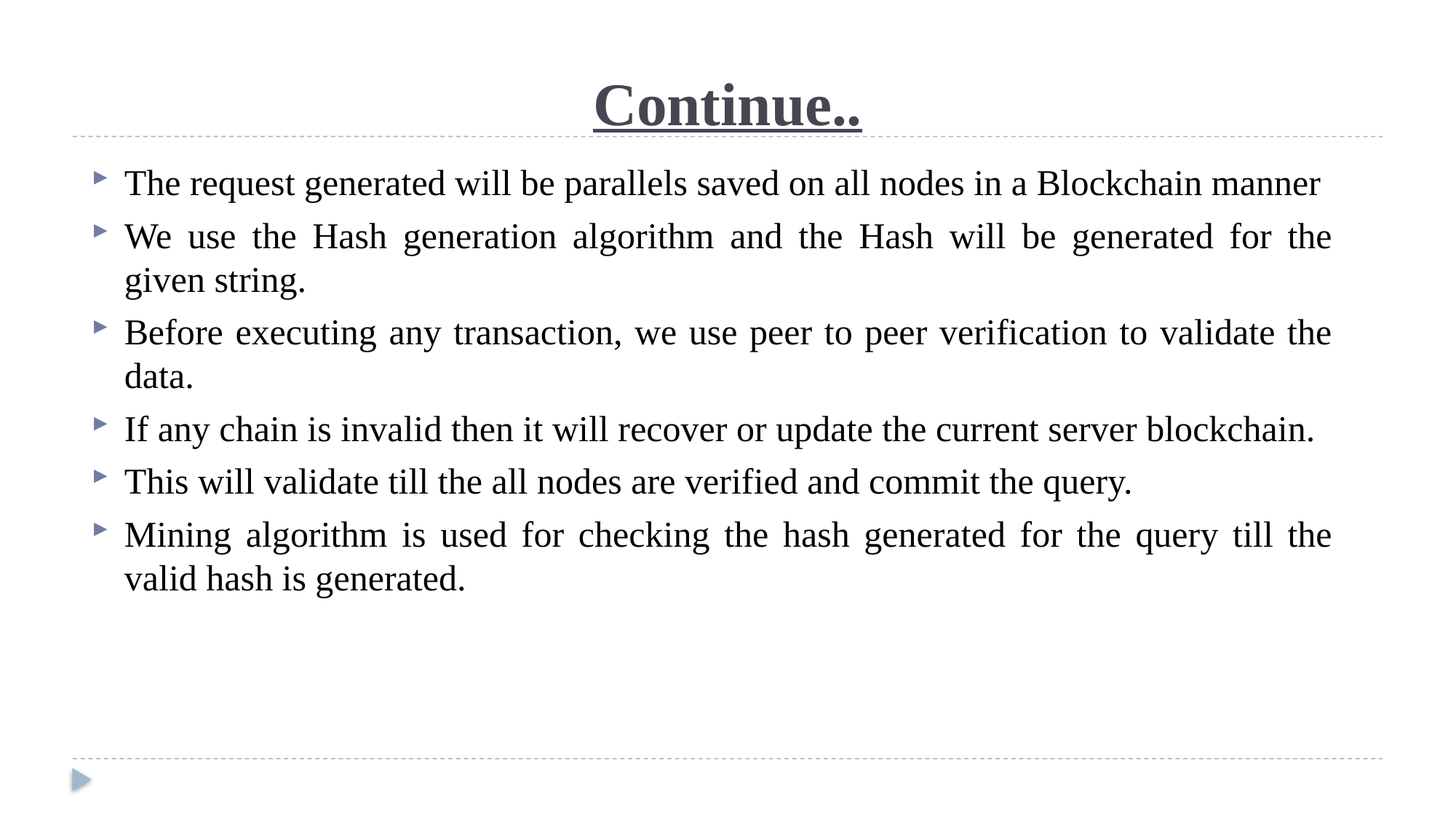

# Continue..
The request generated will be parallels saved on all nodes in a Blockchain manner
We use the Hash generation algorithm and the Hash will be generated for the given string.
Before executing any transaction, we use peer to peer verification to validate the data.
If any chain is invalid then it will recover or update the current server blockchain.
This will validate till the all nodes are verified and commit the query.
Mining algorithm is used for checking the hash generated for the query till the valid hash is generated.